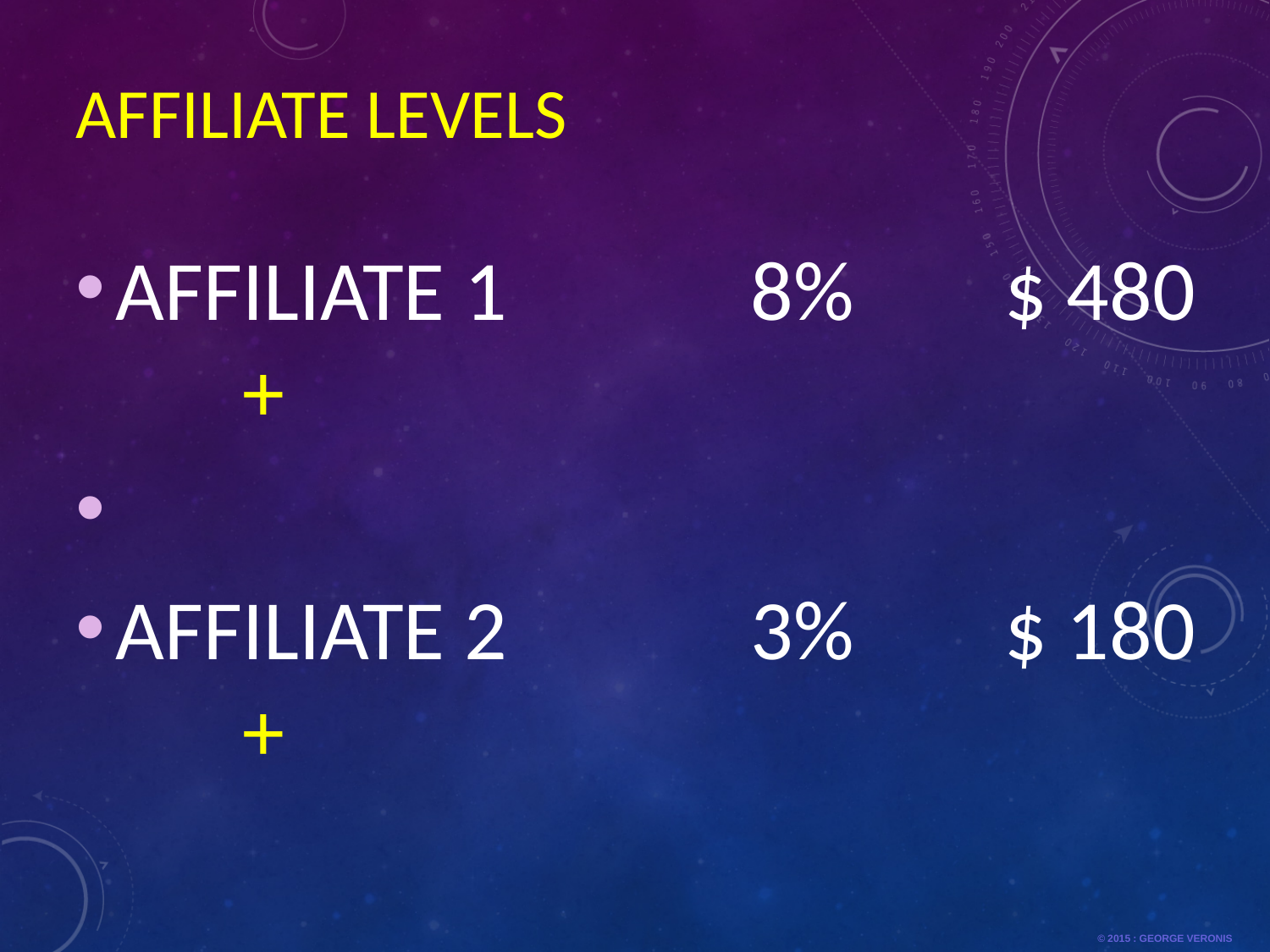

# Affiliate Levels
AFFILIATE 1		8%		$ 480 	+

AFFILIATE 2		3%		$ 180	+